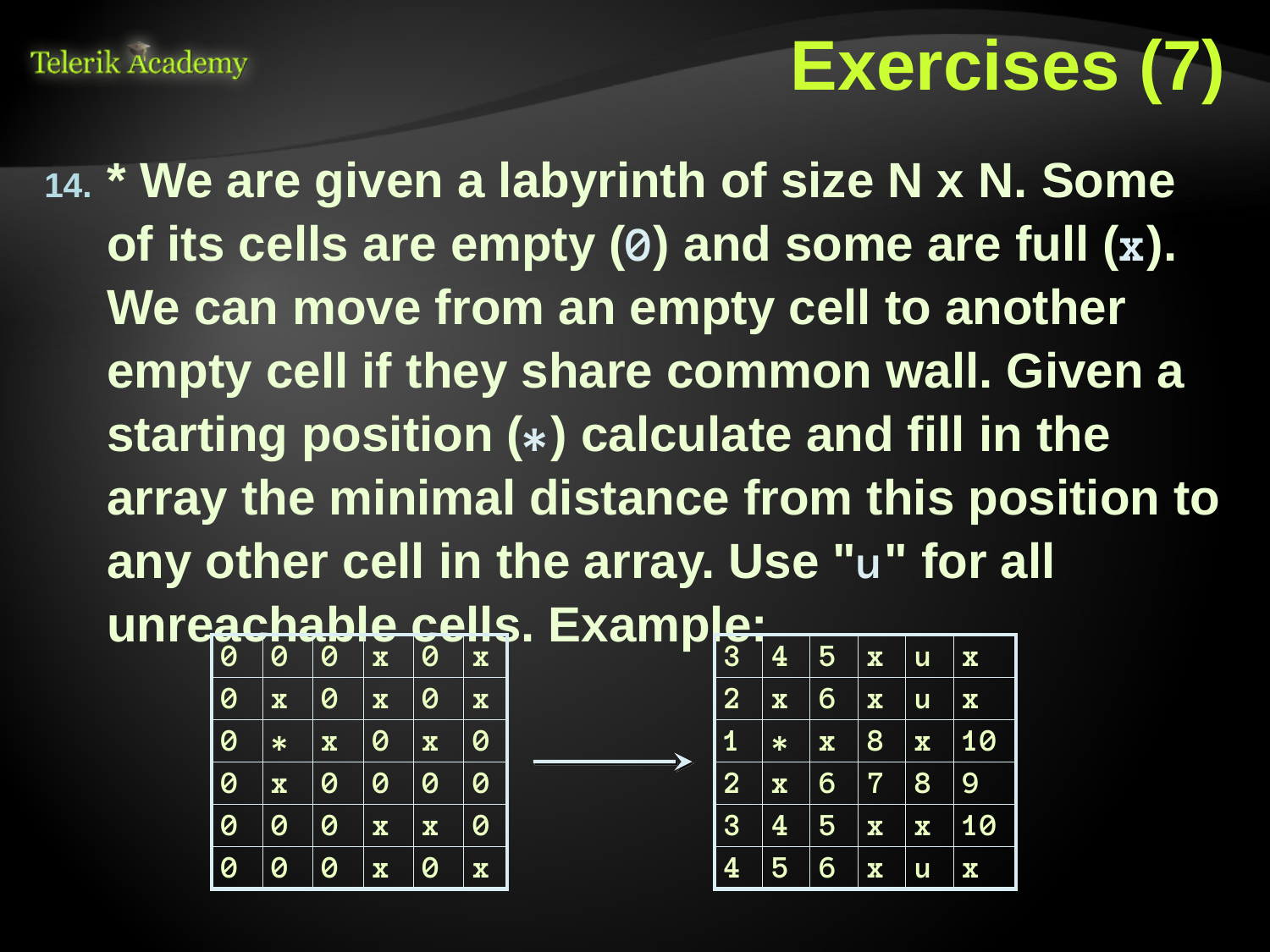

# Exercises (7)
* We are given a labyrinth of size N x N. Some of its cells are empty (0) and some are full (x). We can move from an empty cell to another empty cell if they share common wall. Given a starting position (*) calculate and fill in the array the minimal distance from this position to any other cell in the array. Use "u" for all unreachable cells. Example:
| 0 | 0 | 0 | x | 0 | x |
| --- | --- | --- | --- | --- | --- |
| 0 | x | 0 | x | 0 | x |
| 0 | \* | x | 0 | x | 0 |
| 0 | x | 0 | 0 | 0 | 0 |
| 0 | 0 | 0 | x | x | 0 |
| 0 | 0 | 0 | x | 0 | x |
| 3 | 4 | 5 | x | u | x |
| --- | --- | --- | --- | --- | --- |
| 2 | x | 6 | x | u | x |
| 1 | \* | x | 8 | x | 10 |
| 2 | x | 6 | 7 | 8 | 9 |
| 3 | 4 | 5 | x | x | 10 |
| 4 | 5 | 6 | x | u | x |